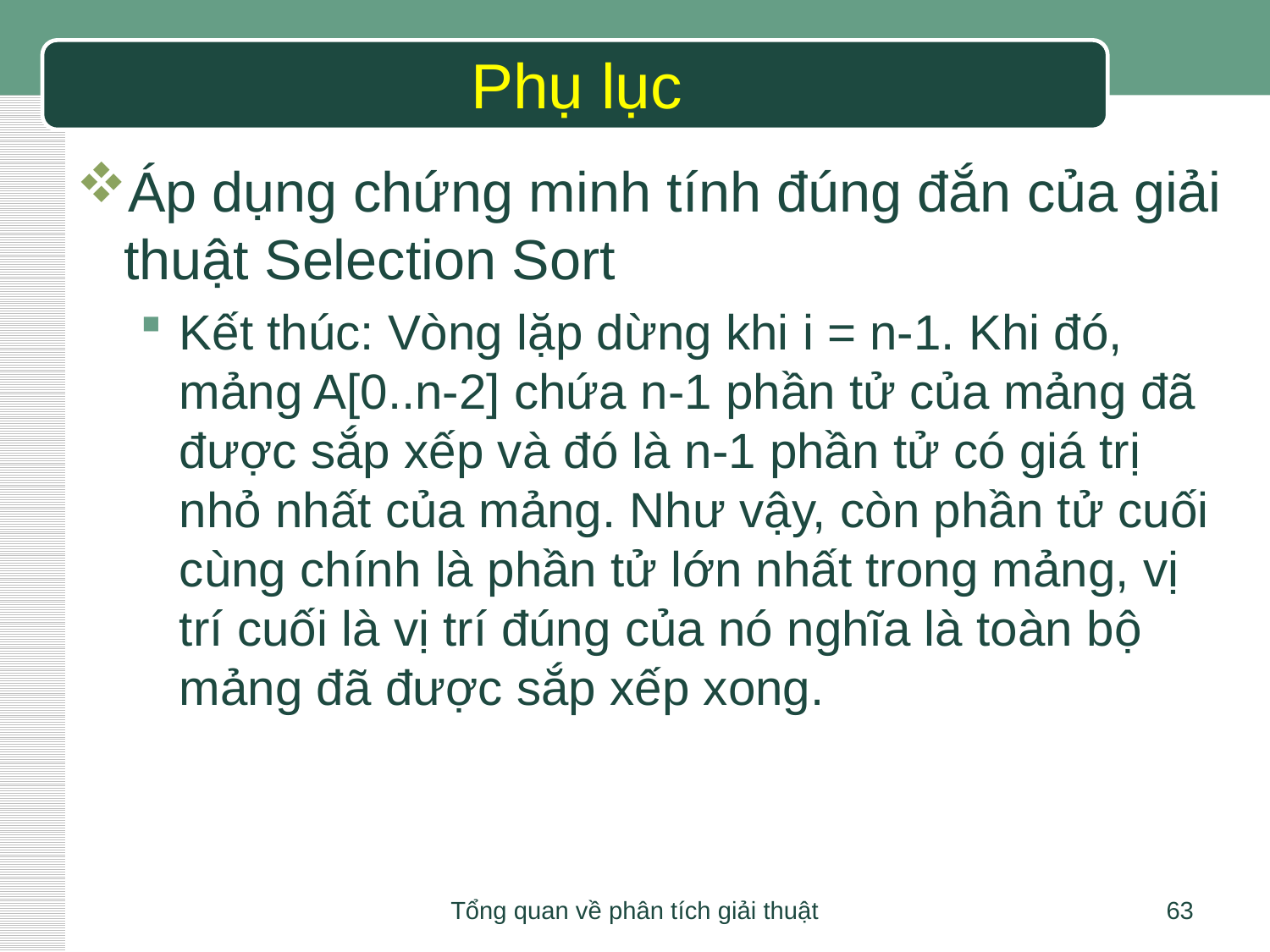

# Phụ lục
Áp dụng chứng minh tính đúng đắn của giải thuật Selection Sort
Kết thúc: Vòng lặp dừng khi i = n-1. Khi đó, mảng A[0..n-2] chứa n-1 phần tử của mảng đã được sắp xếp và đó là n-1 phần tử có giá trị nhỏ nhất của mảng. Như vậy, còn phần tử cuối cùng chính là phần tử lớn nhất trong mảng, vị trí cuối là vị trí đúng của nó nghĩa là toàn bộ mảng đã được sắp xếp xong.
Tổng quan về phân tích giải thuật
63